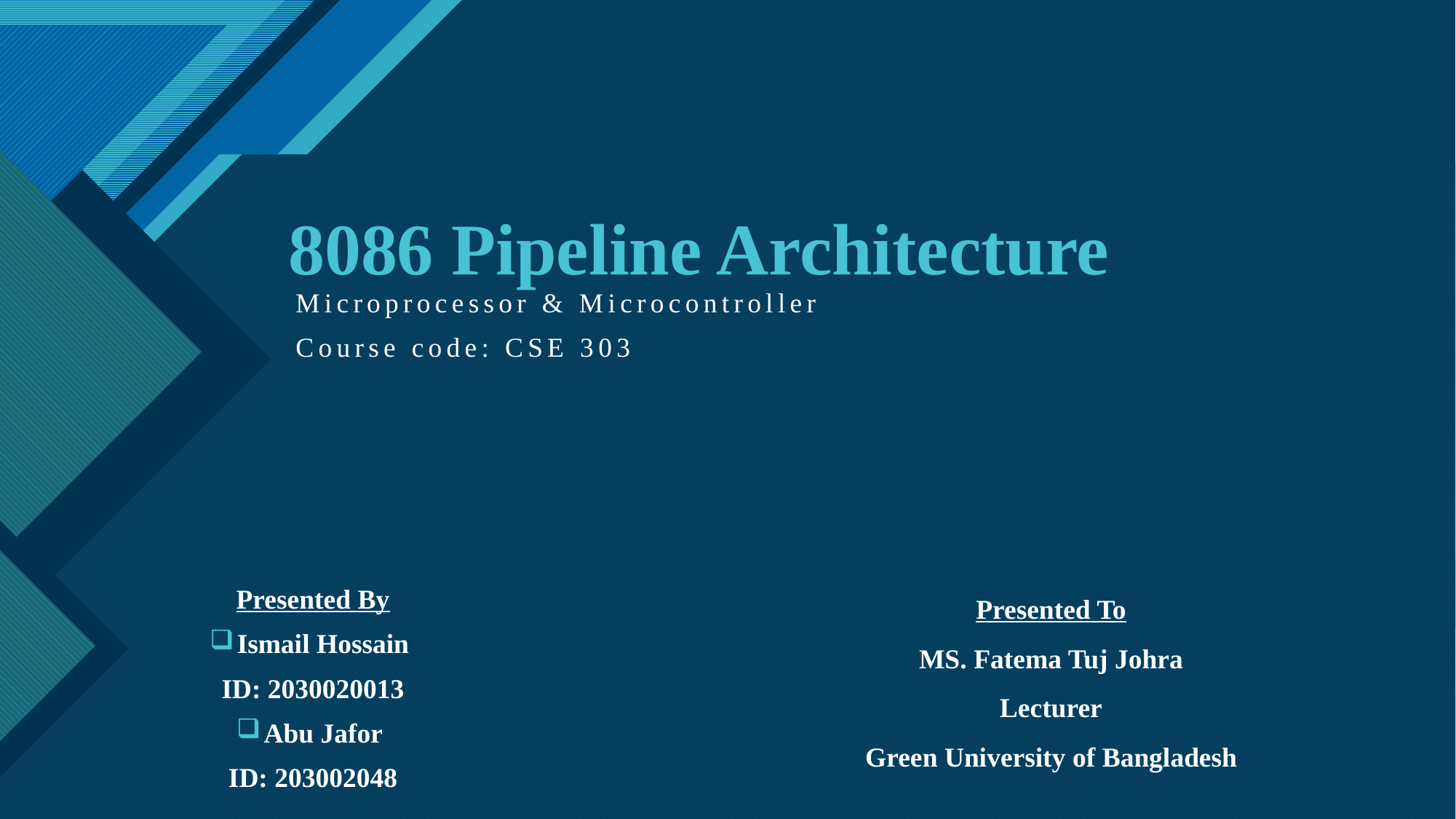

# 8086 Pipeline Architecture
Microprocessor & Microcontroller
Course code: CSE 303
Presented To
MS. Fatema Tuj Johra
Lecturer
Green University of Bangladesh

Presented By
Ismail Hossain
ID: 2030020013
Abu Jafor
ID: 203002048